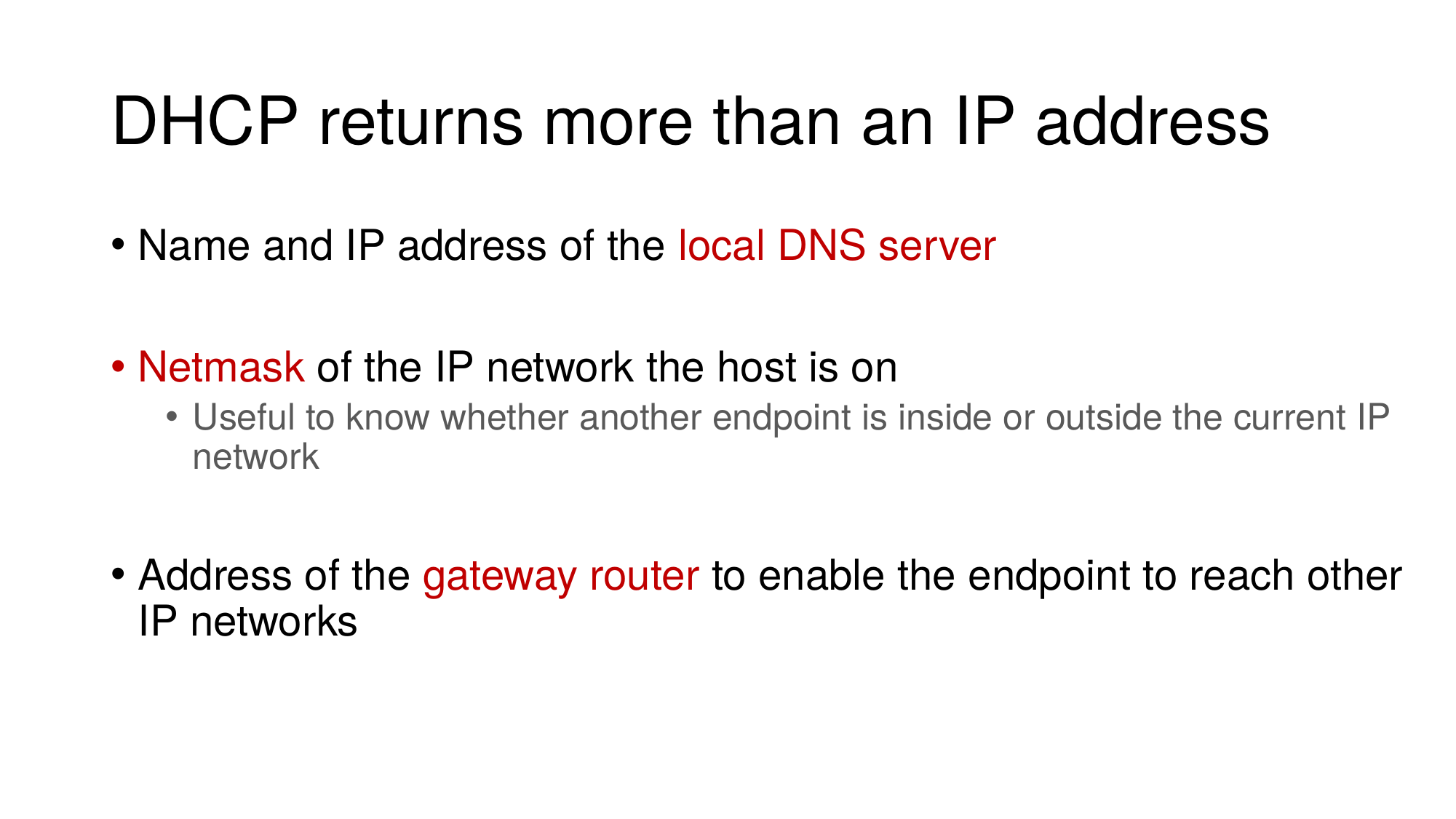

# DHCP returns more than an IP address
Name and IP address of the local DNS server

Netmask of the IP network the host is on
Useful to know whether another endpoint is inside or outside the current IP network

Address of the gateway router to enable the endpoint to reach other IP networks